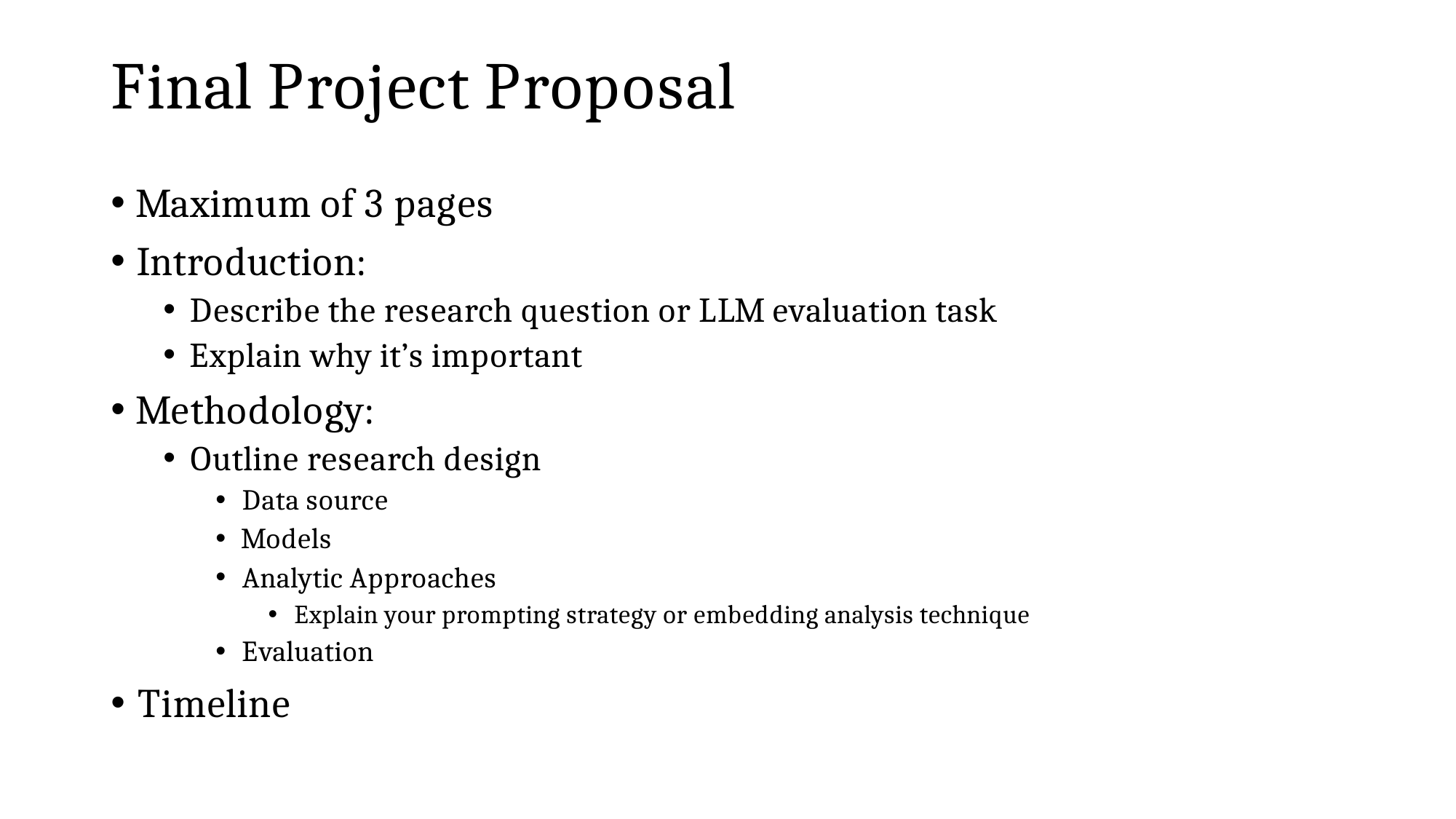

# Final Project Proposal
Maximum of 3 pages
Introduction:
Describe the research question or LLM evaluation task
Explain why it’s important
Methodology:
Outline research design
Data source
Models
Analytic Approaches
Explain your prompting strategy or embedding analysis technique
Evaluation
Timeline